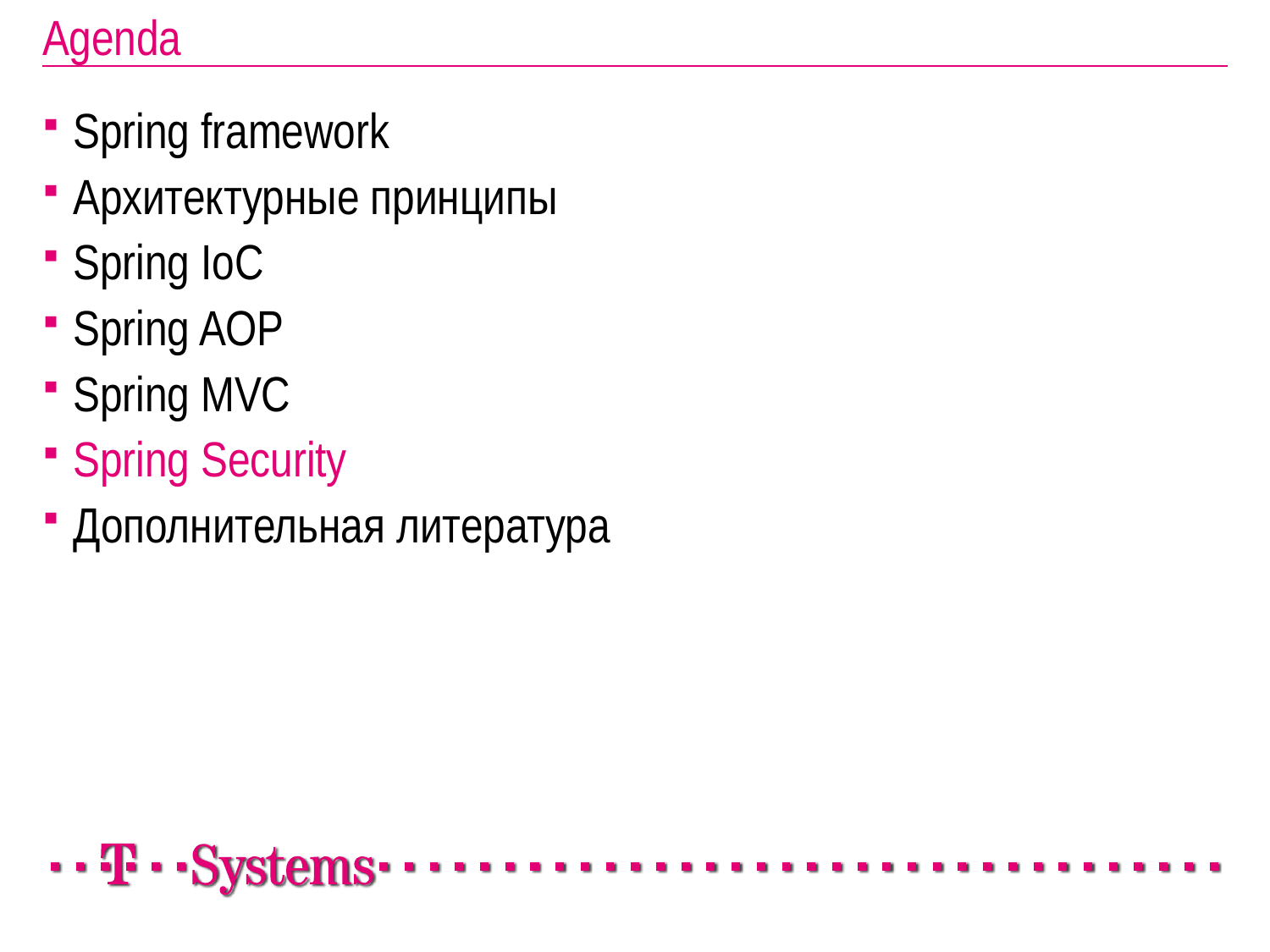

# Agenda
Spring framework
Архитектурные принципы
Spring IoC
Spring AOP
Spring MVC
Spring Security
Дополнительная литература